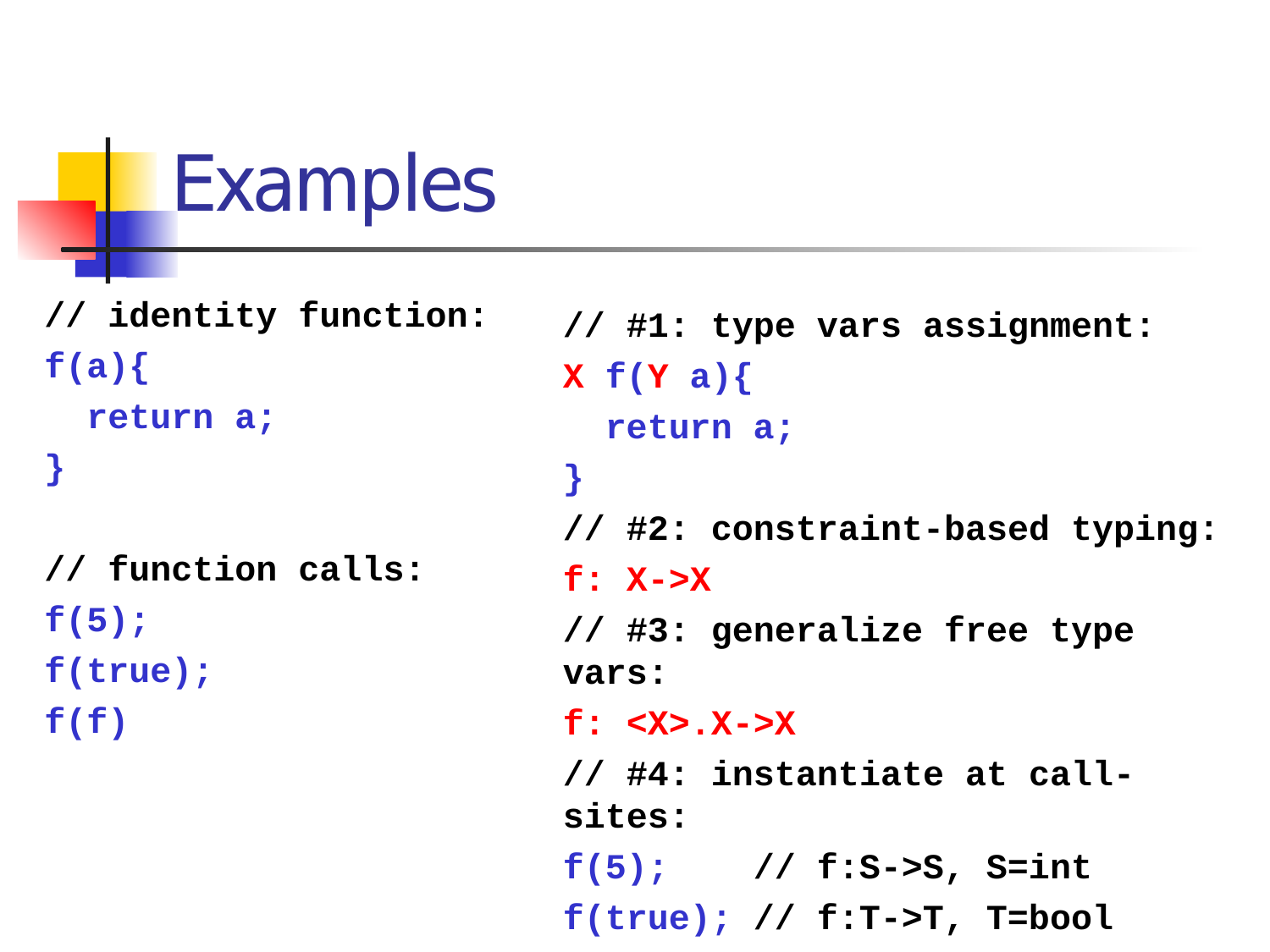

# Examples
// identity function:
f(a){
  return a;
}

// function calls:
f(5);
f(true);
f(f)
// #1: type vars assignment:
X f(Y a){
  return a;
}
// #2: constraint-based typing:
f: X->X
// #3: generalize free type vars:
f: <X>.X->X
// #4: instantiate at call-sites:
f(5);    // f:S->S, S=int
f(true); // f:T->T, T=bool
f(f);    // f:U->U, ???